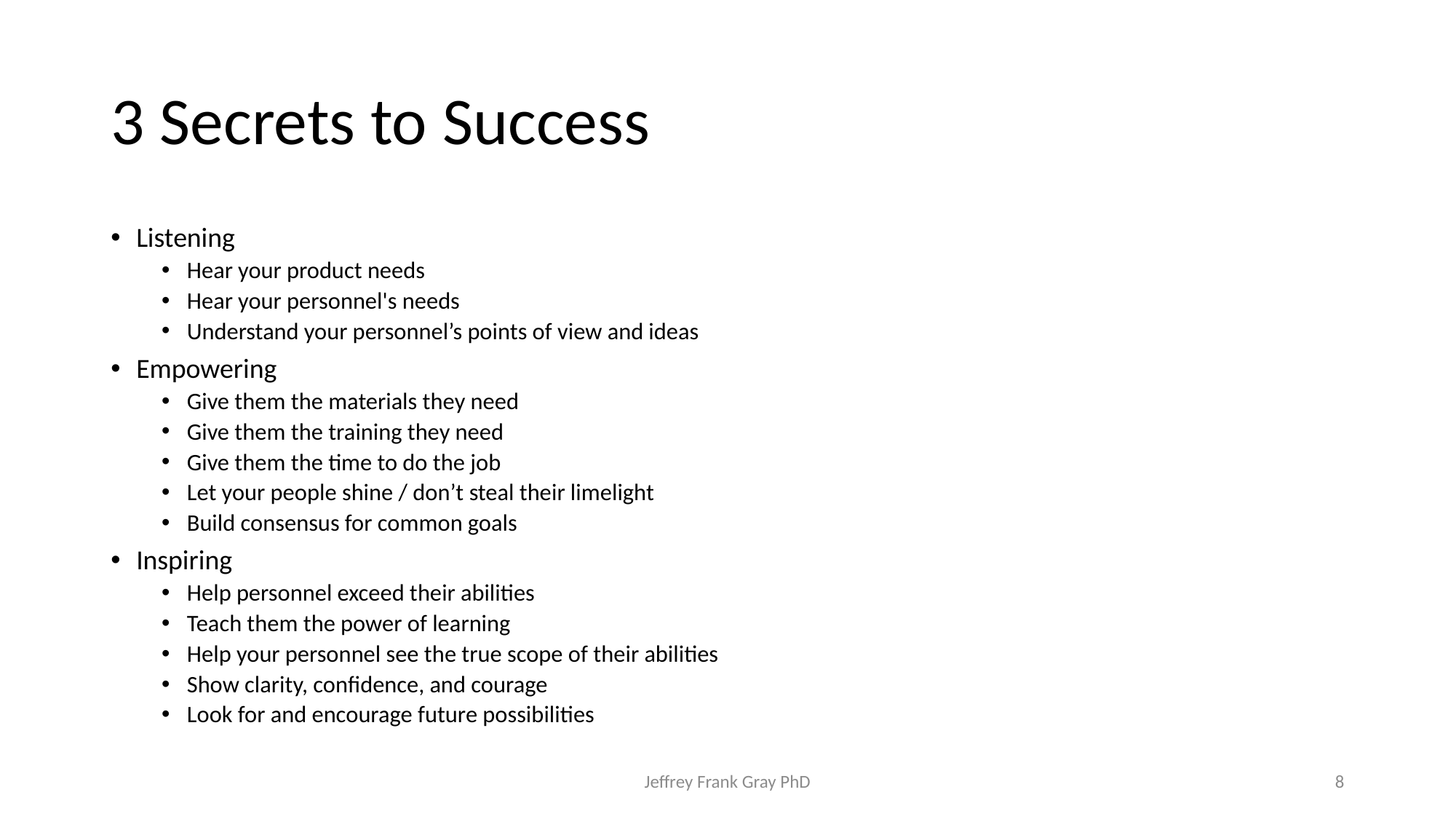

# 3 Secrets to Success
Listening
Hear your product needs
Hear your personnel's needs
Understand your personnel’s points of view and ideas
Empowering
Give them the materials they need
Give them the training they need
Give them the time to do the job
Let your people shine / don’t steal their limelight
Build consensus for common goals
Inspiring
Help personnel exceed their abilities
Teach them the power of learning
Help your personnel see the true scope of their abilities
Show clarity, confidence, and courage
Look for and encourage future possibilities
Jeffrey Frank Gray PhD
8